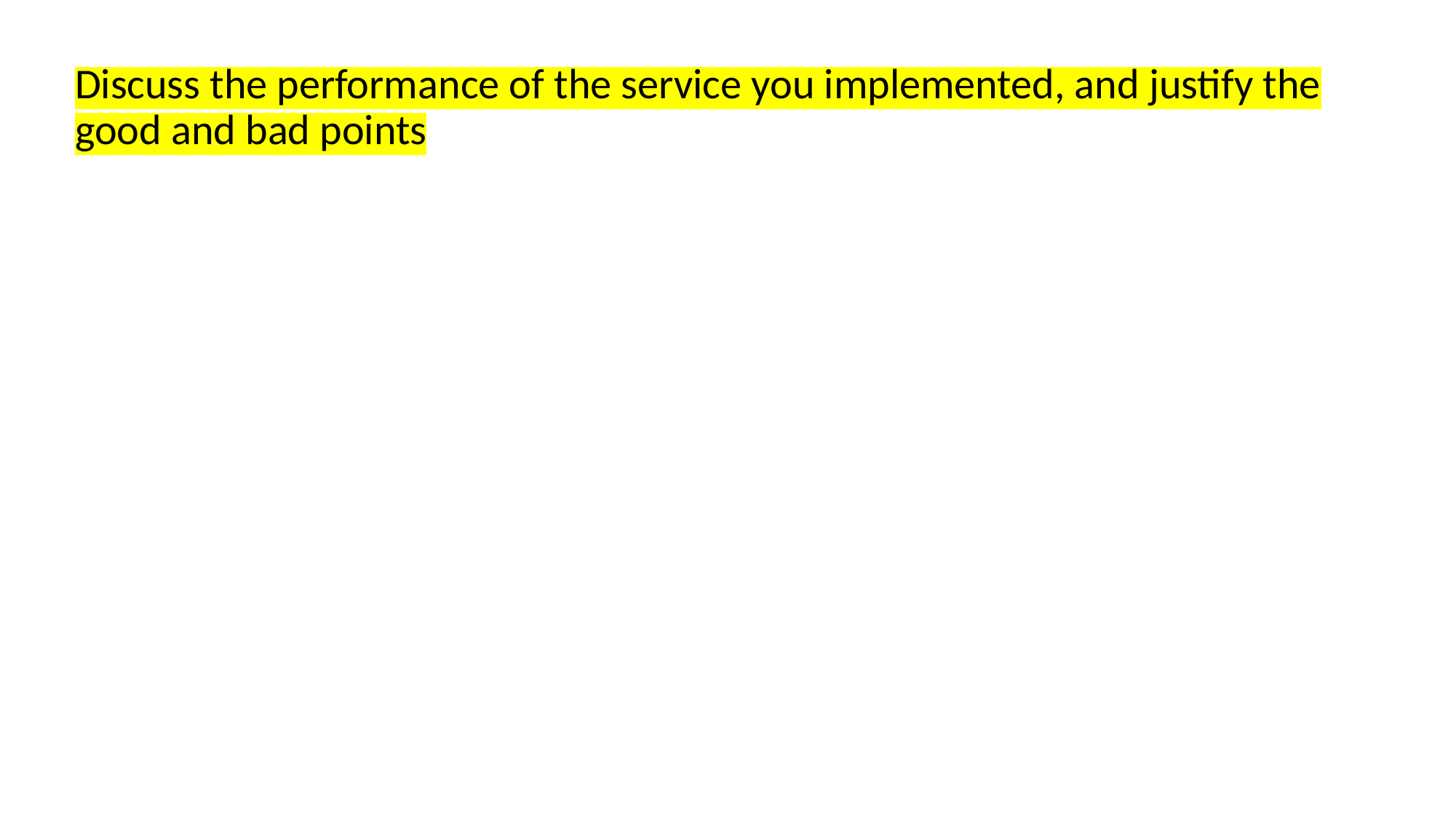

Discuss the performance of the service you implemented, and justify the good and bad points